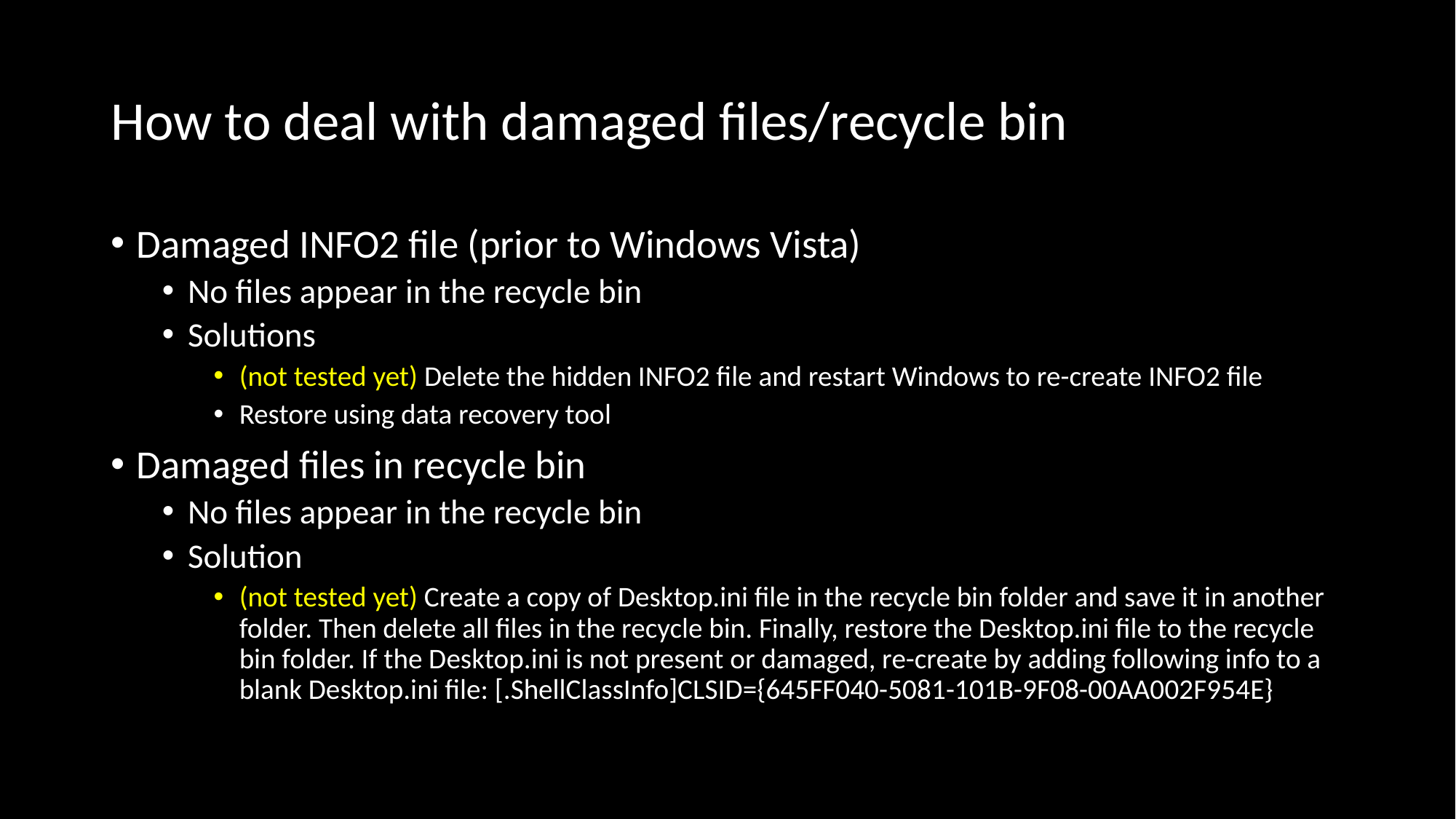

# How to deal with damaged files/recycle bin
Damaged INFO2 file (prior to Windows Vista)
No files appear in the recycle bin
Solutions
(not tested yet) Delete the hidden INFO2 file and restart Windows to re-create INFO2 file
Restore using data recovery tool
Damaged files in recycle bin
No files appear in the recycle bin
Solution
(not tested yet) Create a copy of Desktop.ini file in the recycle bin folder and save it in another folder. Then delete all files in the recycle bin. Finally, restore the Desktop.ini file to the recycle bin folder. If the Desktop.ini is not present or damaged, re-create by adding following info to a blank Desktop.ini file: [.ShellClassInfo]CLSID={645FF040-5081-101B-9F08-00AA002F954E}